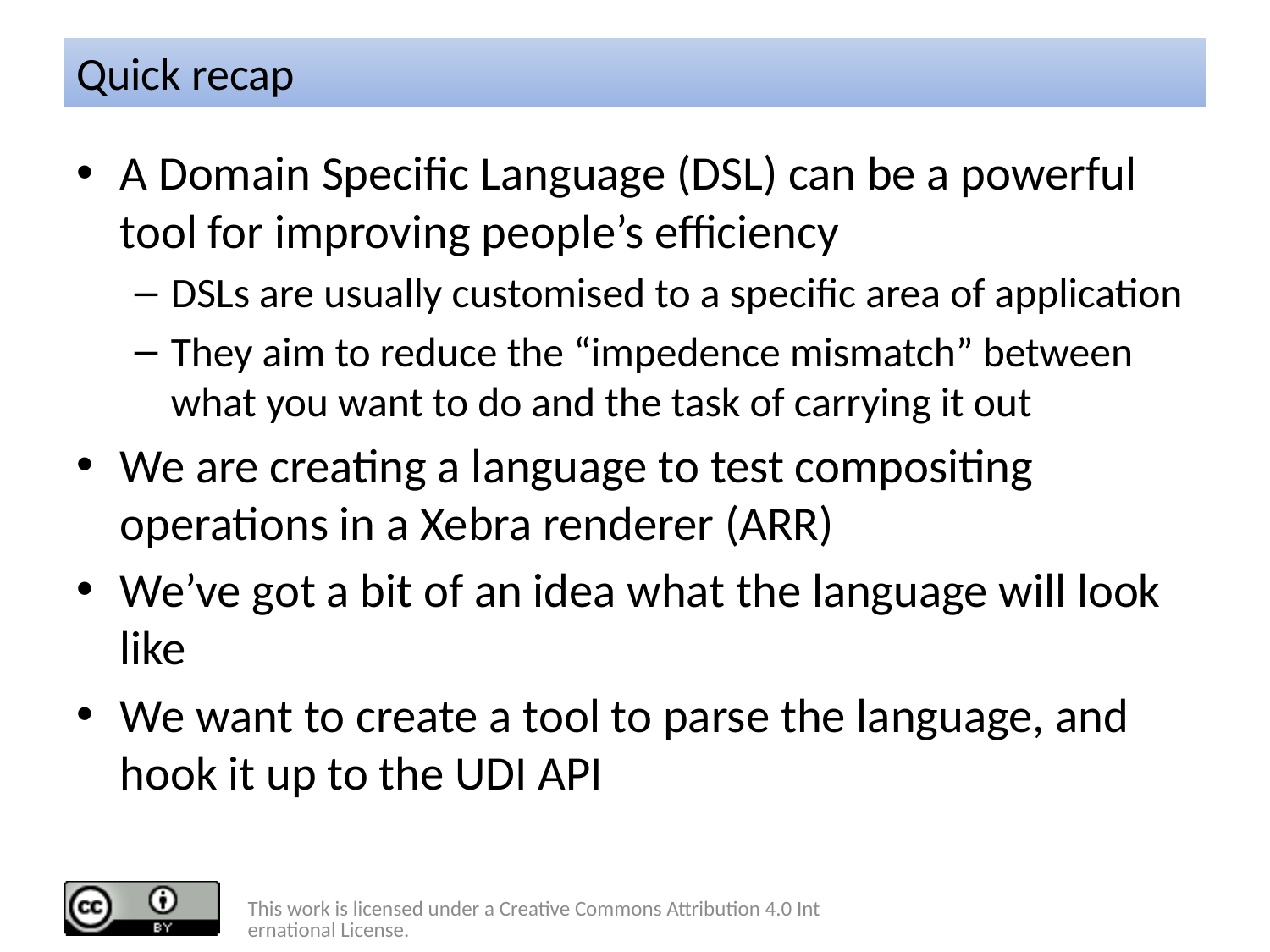

# Quick recap
A Domain Specific Language (DSL) can be a powerful tool for improving people’s efficiency
DSLs are usually customised to a specific area of application
They aim to reduce the “impedence mismatch” between what you want to do and the task of carrying it out
We are creating a language to test compositing operations in a Xebra renderer (ARR)
We’ve got a bit of an idea what the language will look like
We want to create a tool to parse the language, and hook it up to the UDI API
This work is licensed under a Creative Commons Attribution 4.0 International License.